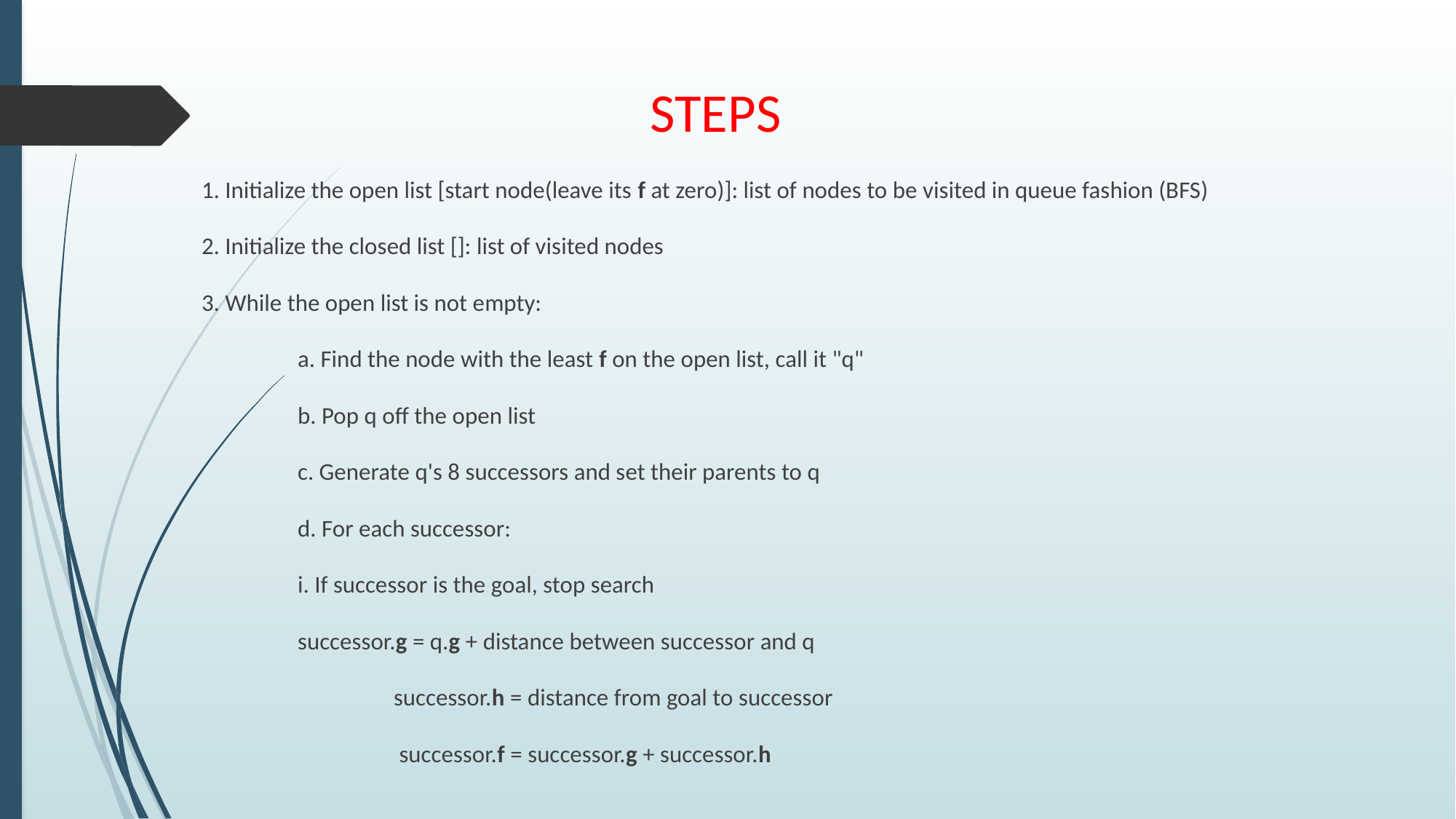

# STEPS
1. Initialize the open list [start node(leave its f at zero)]: list of nodes to be visited in queue fashion (BFS)
2. Initialize the closed list []: list of visited nodes
3. While the open list is not empty:
	a. Find the node with the least f on the open list, call it "q"
	b. Pop q off the open list
	c. Generate q's 8 successors and set their parents to q
	d. For each successor:
		i. If successor is the goal, stop search
			successor.g = q.g + distance between successor and q
	          		successor.h = distance from goal to successor
	     		 successor.f = successor.g + successor.h